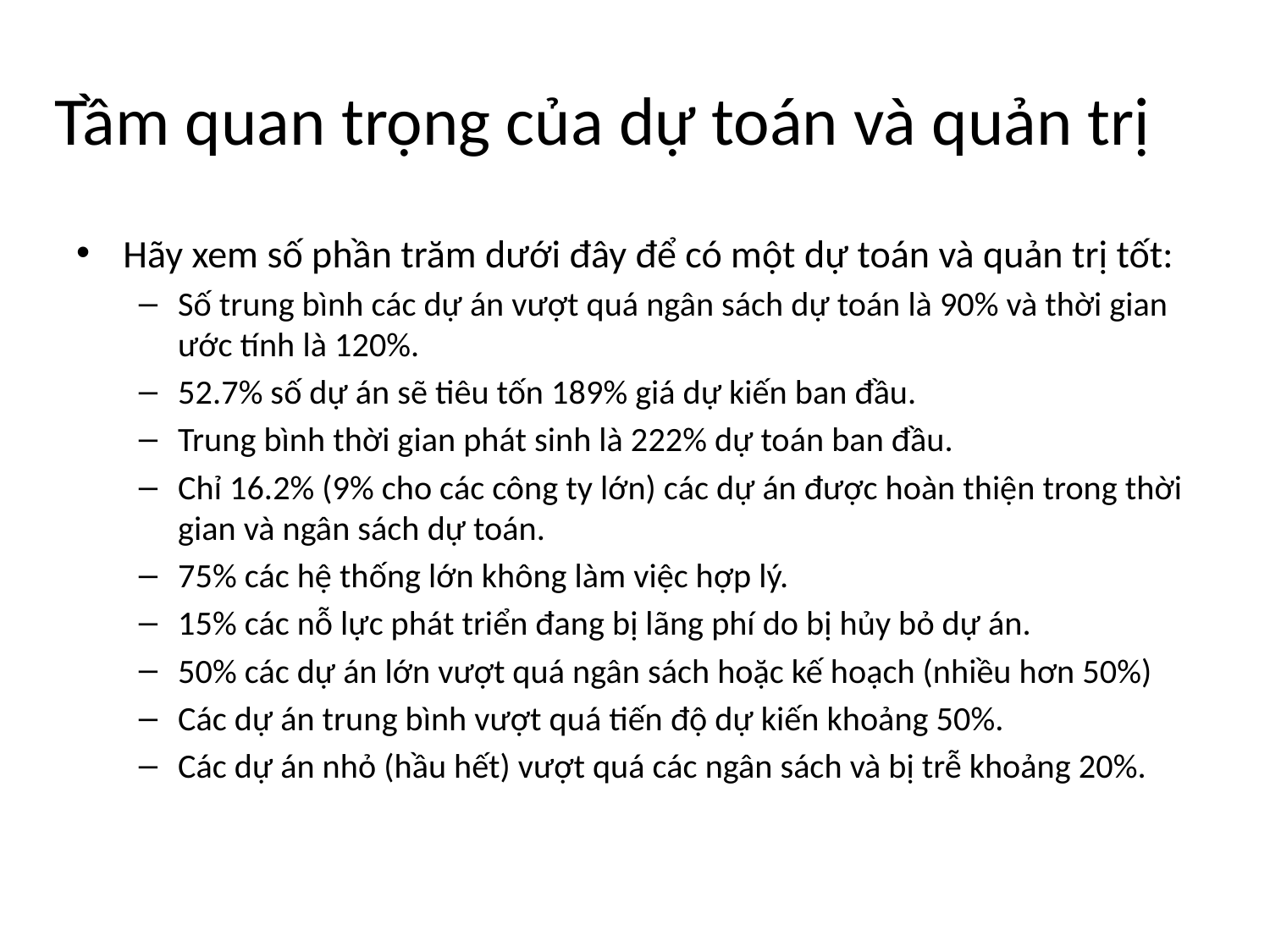

# Tầm quan trọng của dự toán và quản trị
Hãy xem số phần trăm dưới đây để có một dự toán và quản trị tốt:
Số trung bình các dự án vượt quá ngân sách dự toán là 90% và thời gian ước tính là 120%.
52.7% số dự án sẽ tiêu tốn 189% giá dự kiến ban đầu.
Trung bình thời gian phát sinh là 222% dự toán ban đầu.
Chỉ 16.2% (9% cho các công ty lớn) các dự án được hoàn thiện trong thời gian và ngân sách dự toán.
75% các hệ thống lớn không làm việc hợp lý.
15% các nỗ lực phát triển đang bị lãng phí do bị hủy bỏ dự án.
50% các dự án lớn vượt quá ngân sách hoặc kế hoạch (nhiều hơn 50%)
Các dự án trung bình vượt quá tiến độ dự kiến khoảng 50%.
Các dự án nhỏ (hầu hết) vượt quá các ngân sách và bị trễ khoảng 20%.